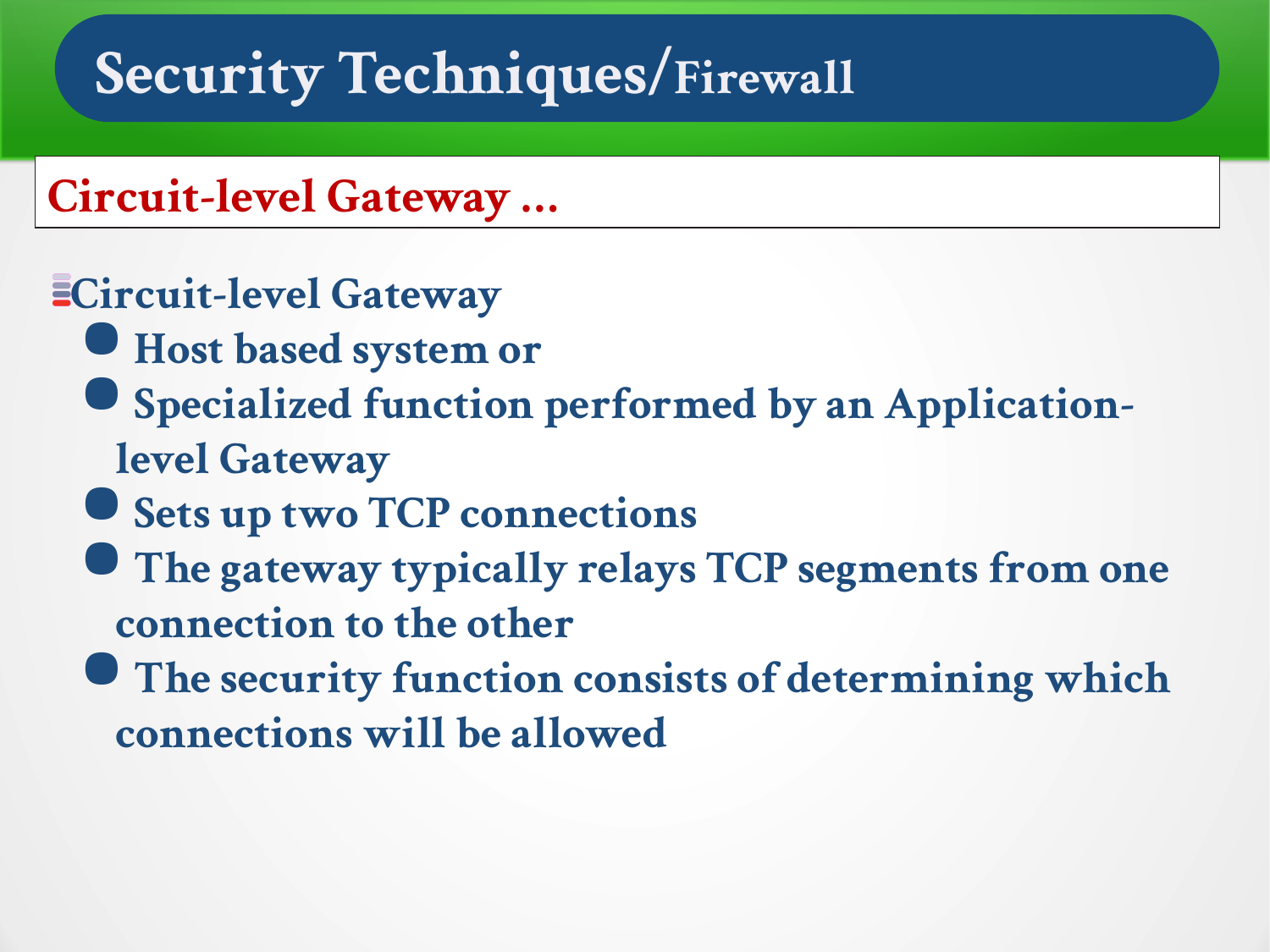

Security Techniques/Firewall
Circuit-level Gateway …
Circuit-level Gateway
 Host based system or
 Specialized function performed by an Application-level Gateway
 Sets up two TCP connections
 The gateway typically relays TCP segments from one connection to the other
 The security function consists of determining which connections will be allowed